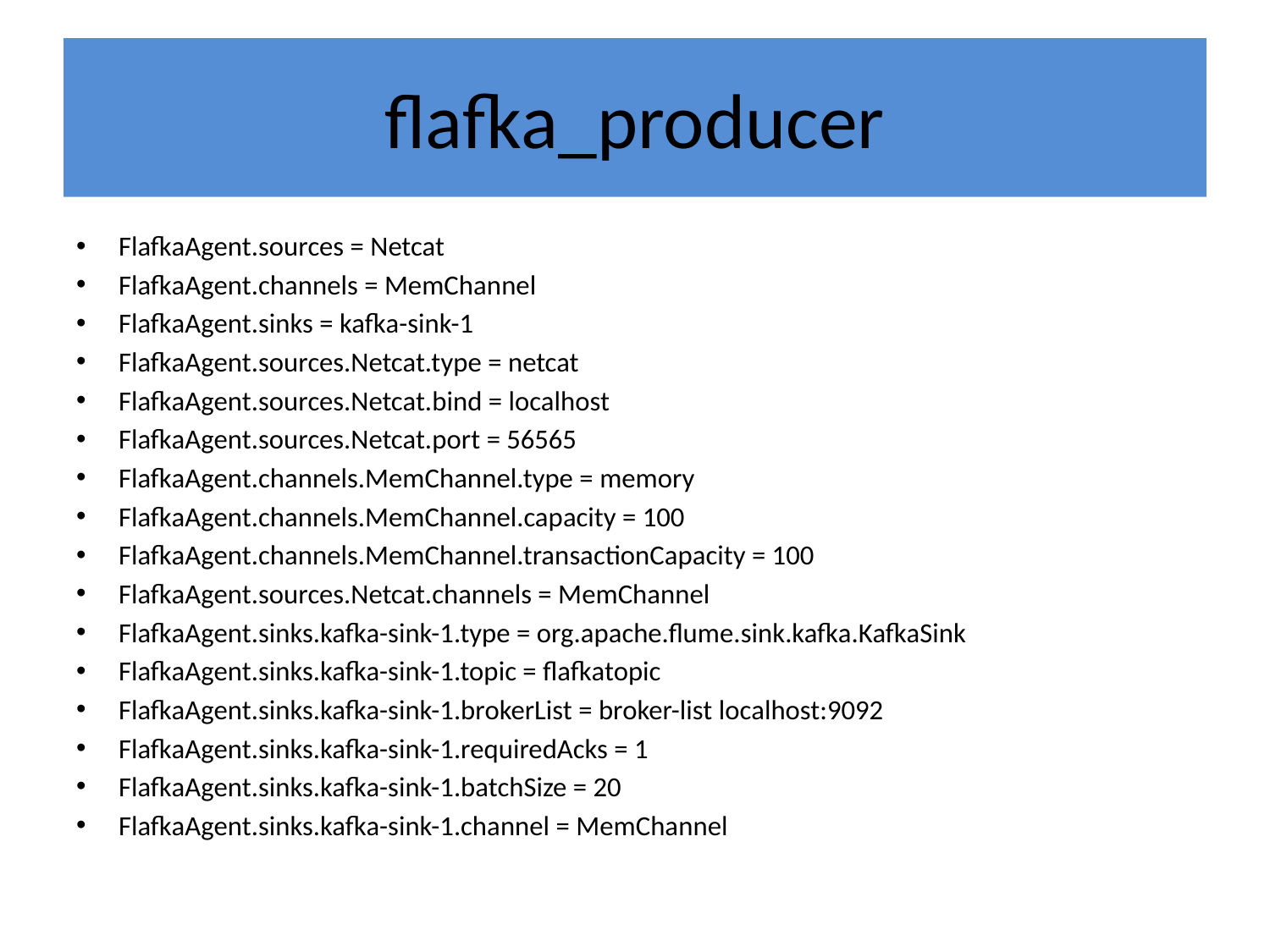

# flafka_producer
FlafkaAgent.sources = Netcat
FlafkaAgent.channels = MemChannel
FlafkaAgent.sinks = kafka-sink-1
FlafkaAgent.sources.Netcat.type = netcat
FlafkaAgent.sources.Netcat.bind = localhost
FlafkaAgent.sources.Netcat.port = 56565
FlafkaAgent.channels.MemChannel.type = memory
FlafkaAgent.channels.MemChannel.capacity = 100
FlafkaAgent.channels.MemChannel.transactionCapacity = 100
FlafkaAgent.sources.Netcat.channels = MemChannel
FlafkaAgent.sinks.kafka-sink-1.type = org.apache.flume.sink.kafka.KafkaSink
FlafkaAgent.sinks.kafka-sink-1.topic = flafkatopic
FlafkaAgent.sinks.kafka-sink-1.brokerList = broker-list localhost:9092
FlafkaAgent.sinks.kafka-sink-1.requiredAcks = 1
FlafkaAgent.sinks.kafka-sink-1.batchSize = 20
FlafkaAgent.sinks.kafka-sink-1.channel = MemChannel